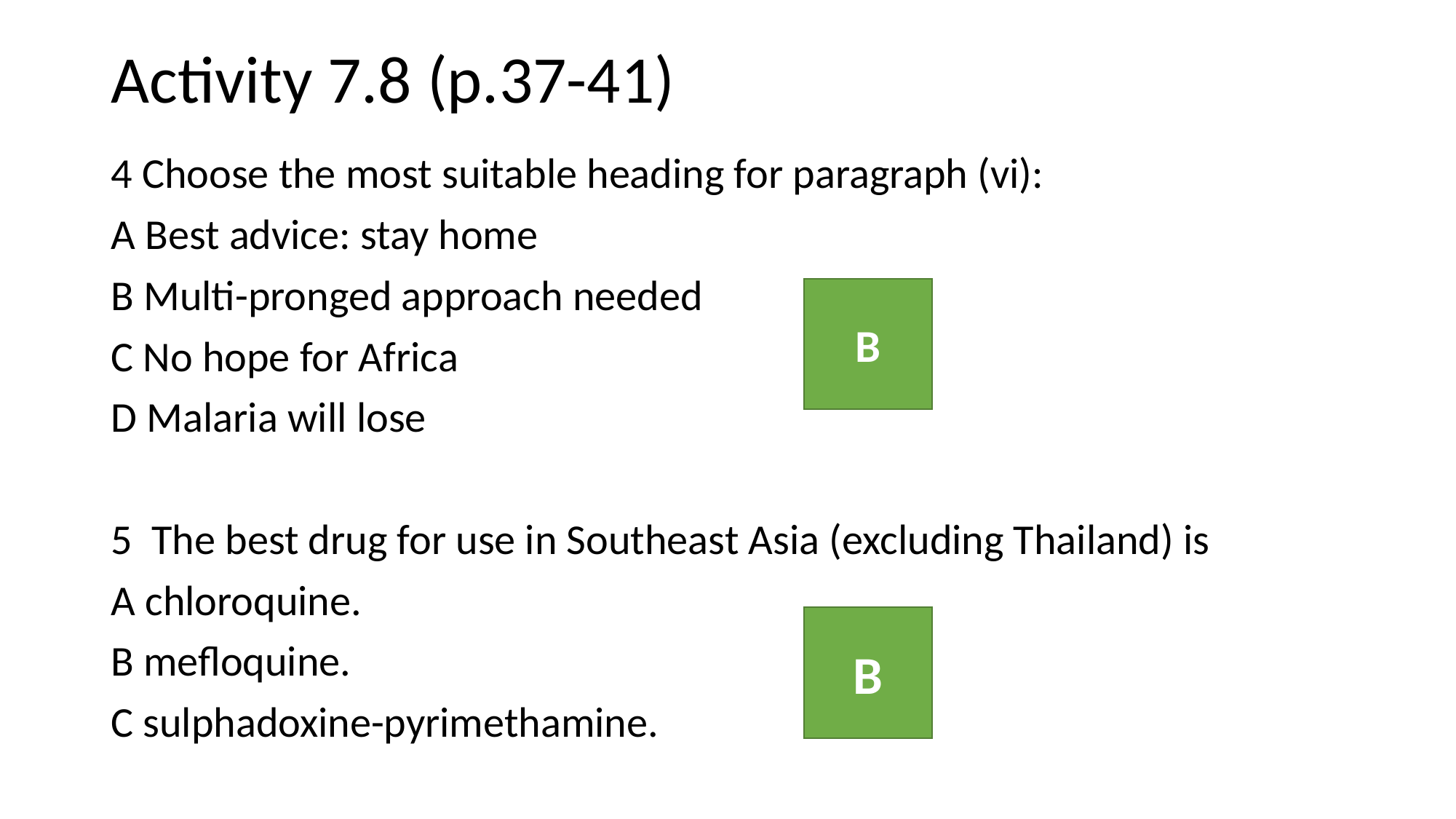

# Activity 7.8 (p.37-41)
4 Choose the most suitable heading for paragraph (vi):
A Best advice: stay home
B Multi-pronged approach needed
C No hope for Africa
D Malaria will lose

5  The best drug for use in Southeast Asia (excluding Thailand) is
A chloroquine.
B mefloquine.
C sulphadoxine-pyrimethamine.
B
B